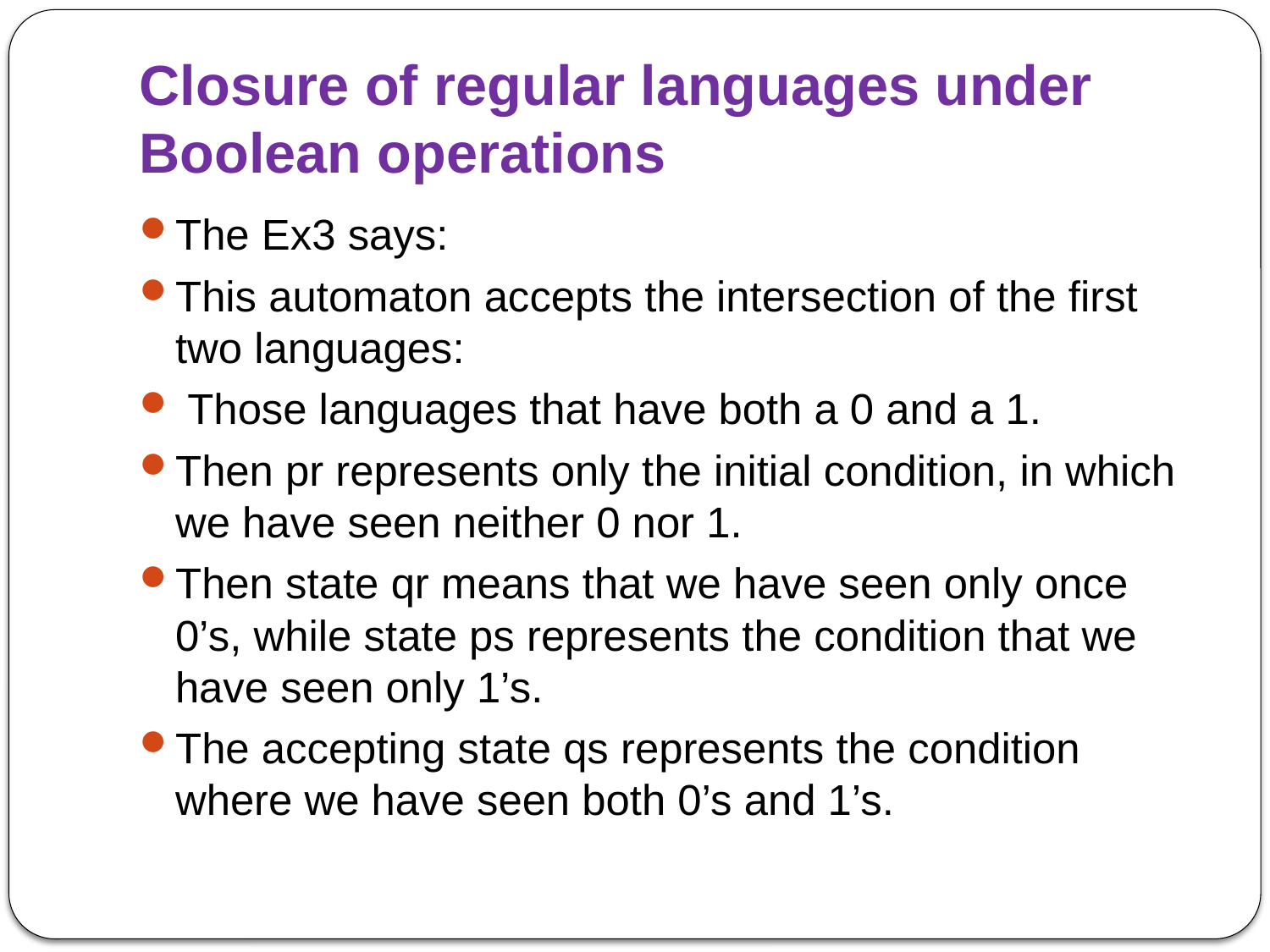

# Closure of regular languages under Boolean operations
The Ex3 says:
This automaton accepts the intersection of the first two languages:
 Those languages that have both a 0 and a 1.
Then pr represents only the initial condition, in which we have seen neither 0 nor 1.
Then state qr means that we have seen only once 0’s, while state ps represents the condition that we have seen only 1’s.
The accepting state qs represents the condition where we have seen both 0’s and 1’s.